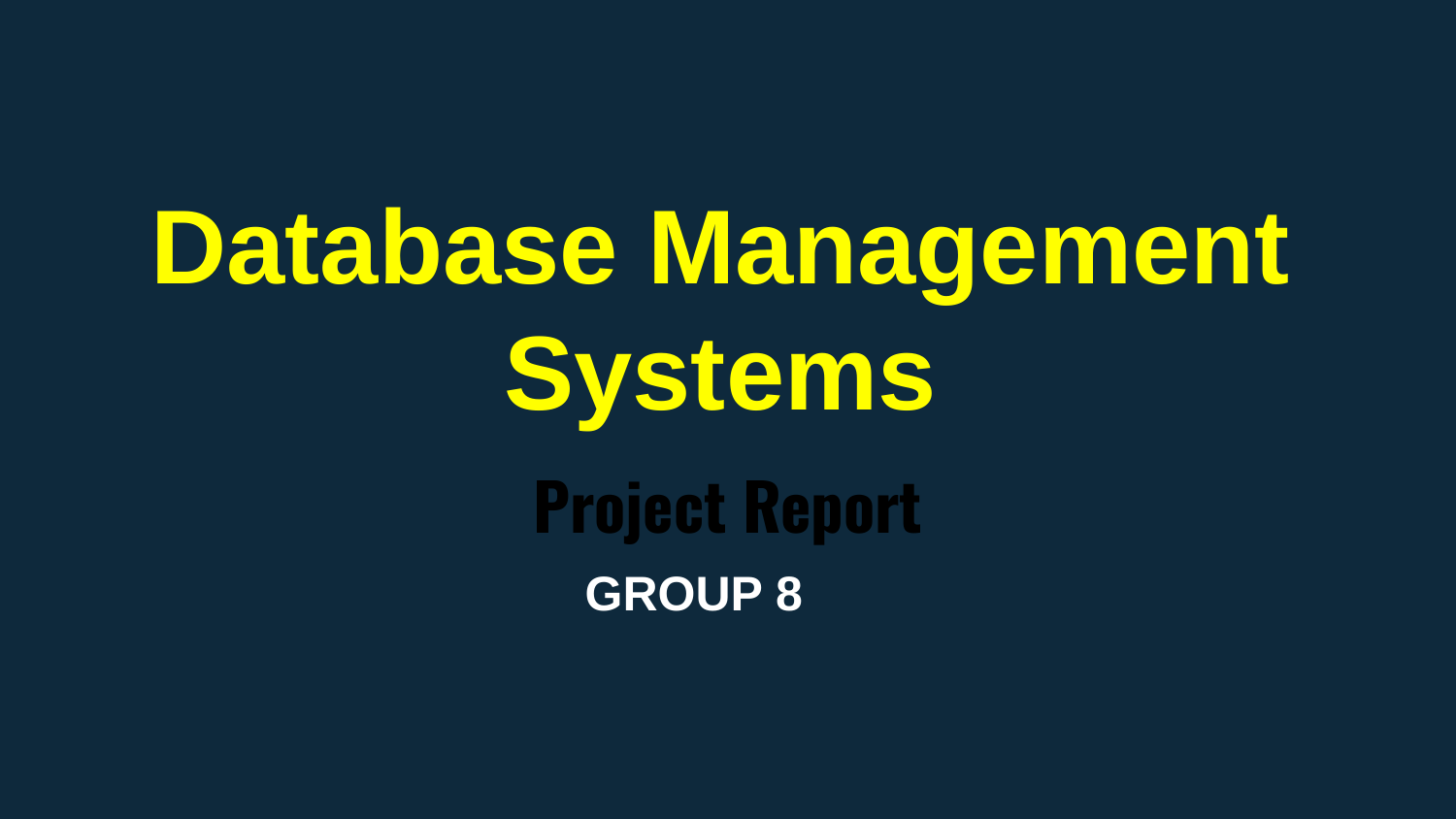

# Database Management Systems
Project Report
                             GROUP 8